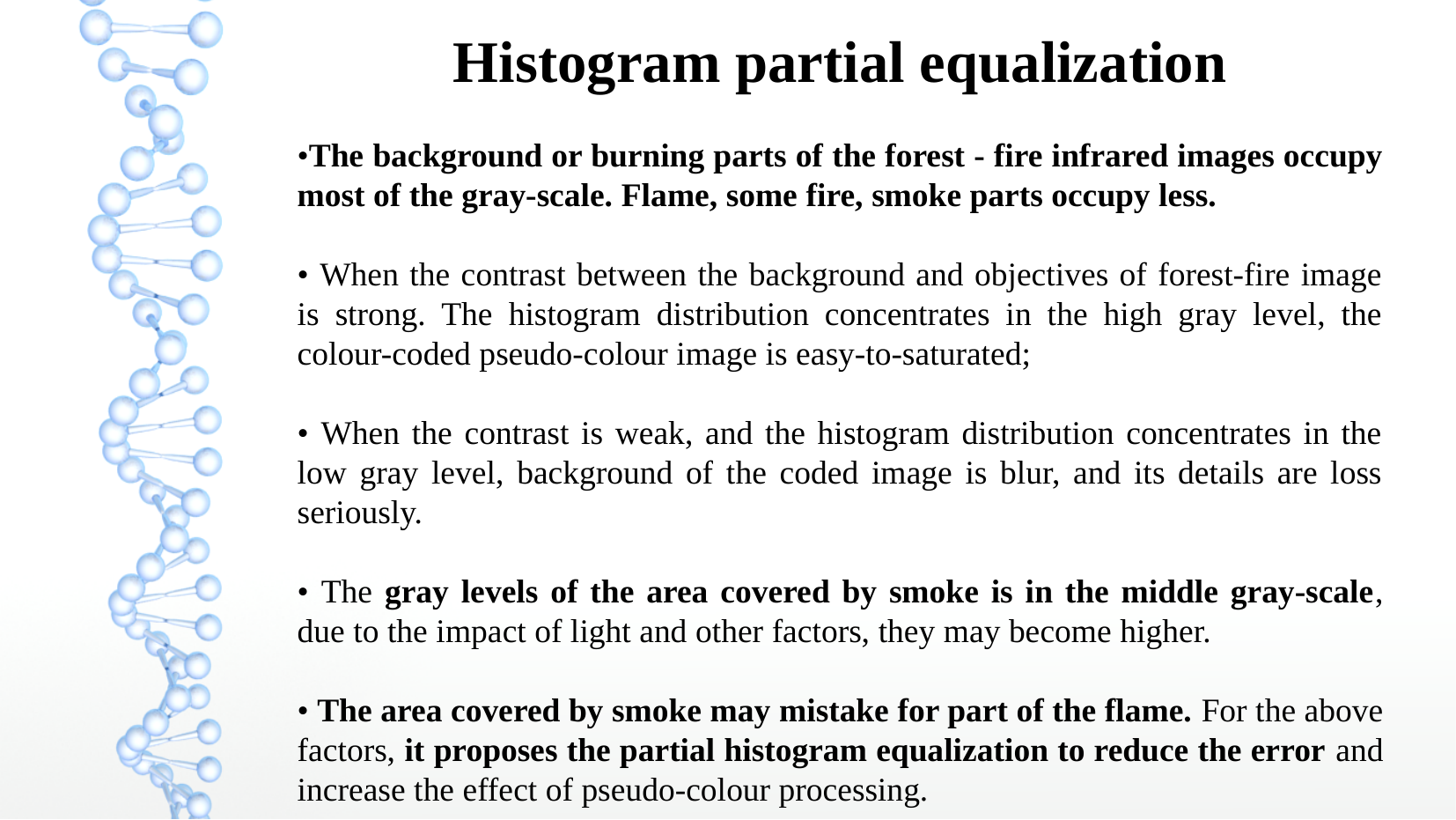

Histogram partial equalization

•The background or burning parts of the forest - fire infrared images occupy most of the gray-scale. Flame, some fire, smoke parts occupy less.

• When the contrast between the background and objectives of forest-fire image is strong. The histogram distribution concentrates in the high gray level, the colour-coded pseudo-colour image is easy-to-saturated;

• When the contrast is weak, and the histogram distribution concentrates in the low gray level, background of the coded image is blur, and its details are loss seriously.

• The gray levels of the area covered by smoke is in the middle gray-scale, due to the impact of light and other factors, they may become higher.

• The area covered by smoke may mistake for part of the flame. For the above factors, it proposes the partial histogram equalization to reduce the error and increase the effect of pseudo-colour processing.